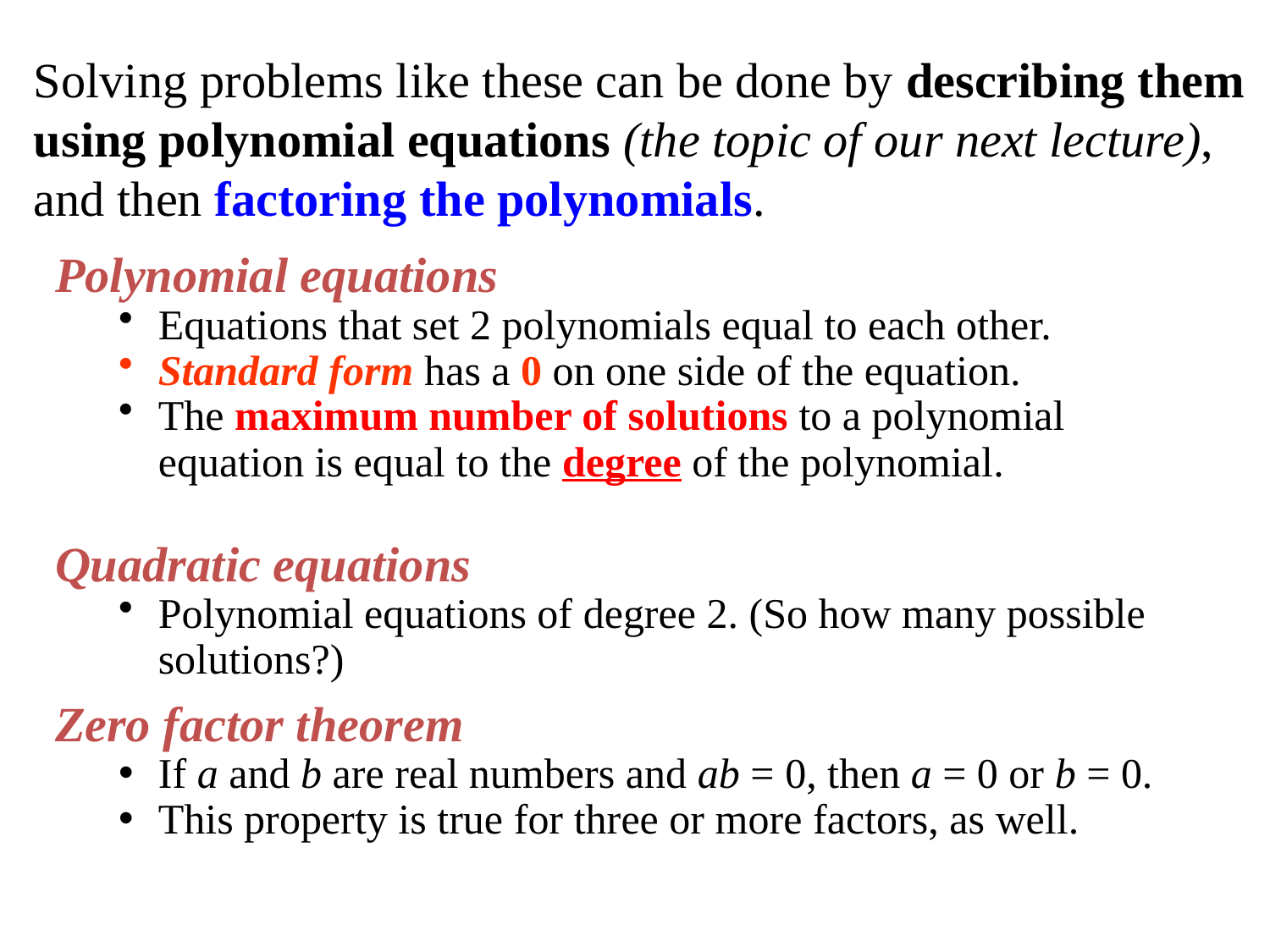

# Solving problems like these can be done by describing them using polynomial equations (the topic of our next lecture), and then factoring the polynomials.
Polynomial equations
Equations that set 2 polynomials equal to each other.
Standard form has a 0 on one side of the equation.
The maximum number of solutions to a polynomial equation is equal to the degree of the polynomial.

Quadratic equations
Polynomial equations of degree 2. (So how many possible solutions?)

Zero factor theorem
If a and b are real numbers and ab = 0, then a = 0 or b = 0.
This property is true for three or more factors, as well.